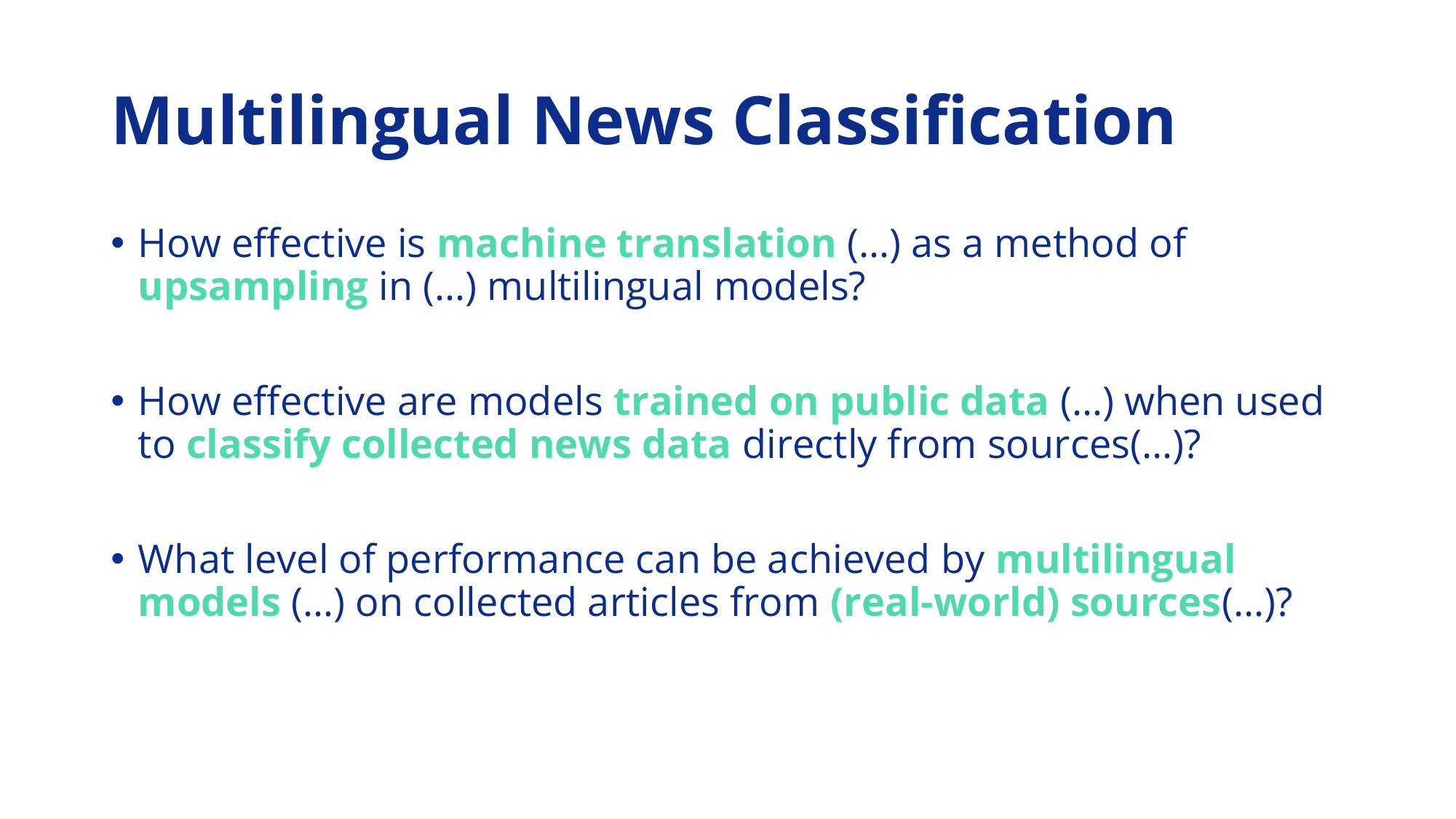

# Multilingual News Classification
How effective is machine translation (…) as a method of upsampling in (…) multilingual models?

How effective are models trained on public data (…) when used to classify collected news data directly from sources(…)?

What level of performance can be achieved by multilingual models (…) on collected articles from (real-world) sources(…)?